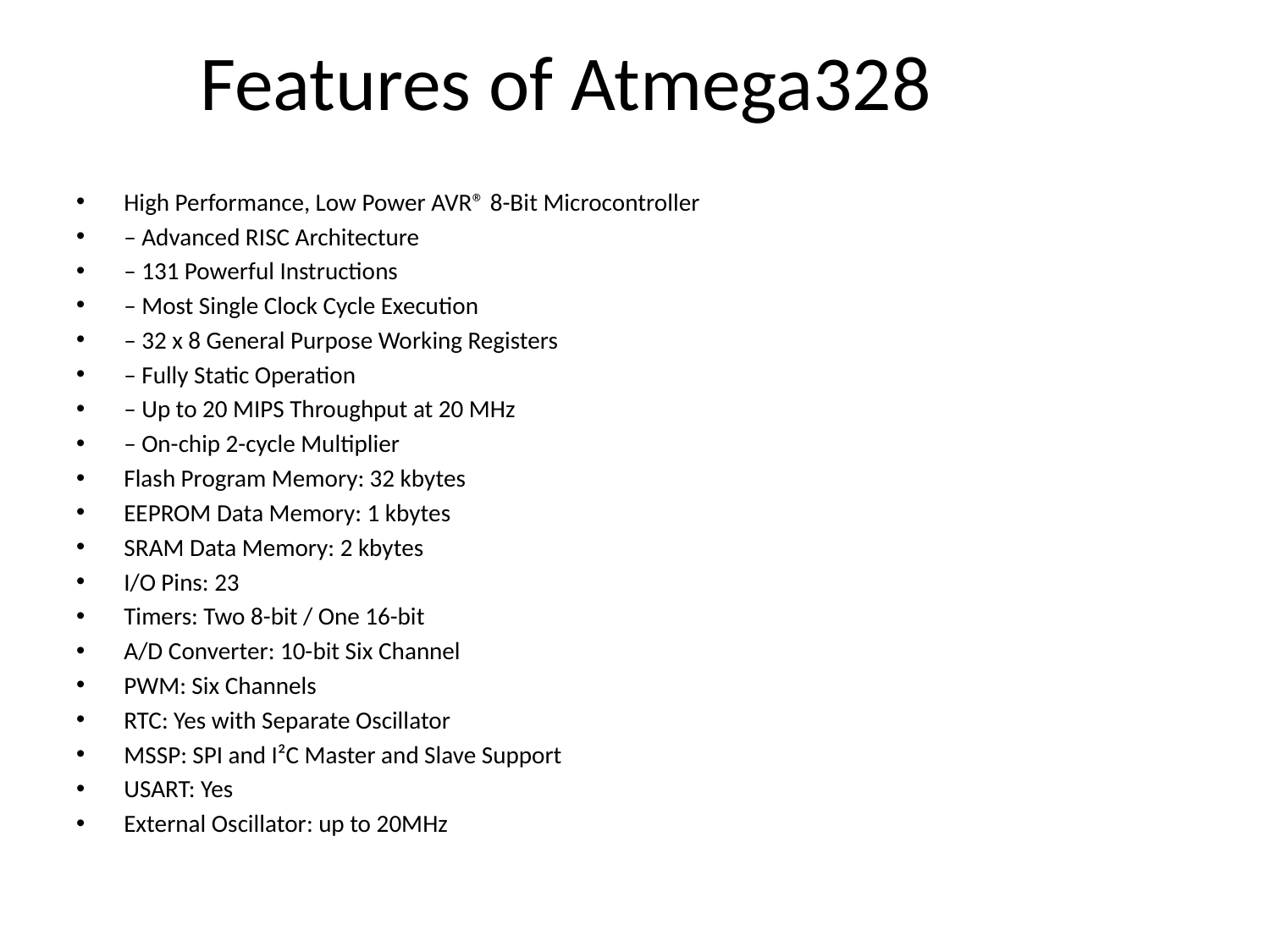

# Features of Atmega328
High Performance, Low Power AVR® 8-Bit Microcontroller
– Advanced RISC Architecture
– 131 Powerful Instructions
– Most Single Clock Cycle Execution
– 32 x 8 General Purpose Working Registers
– Fully Static Operation
– Up to 20 MIPS Throughput at 20 MHz
– On-chip 2-cycle Multiplier
Flash Program Memory: 32 kbytes
EEPROM Data Memory: 1 kbytes
SRAM Data Memory: 2 kbytes
I/O Pins: 23
Timers: Two 8-bit / One 16-bit
A/D Converter: 10-bit Six Channel
PWM: Six Channels
RTC: Yes with Separate Oscillator
MSSP: SPI and I²C Master and Slave Support
USART: Yes
External Oscillator: up to 20MHz